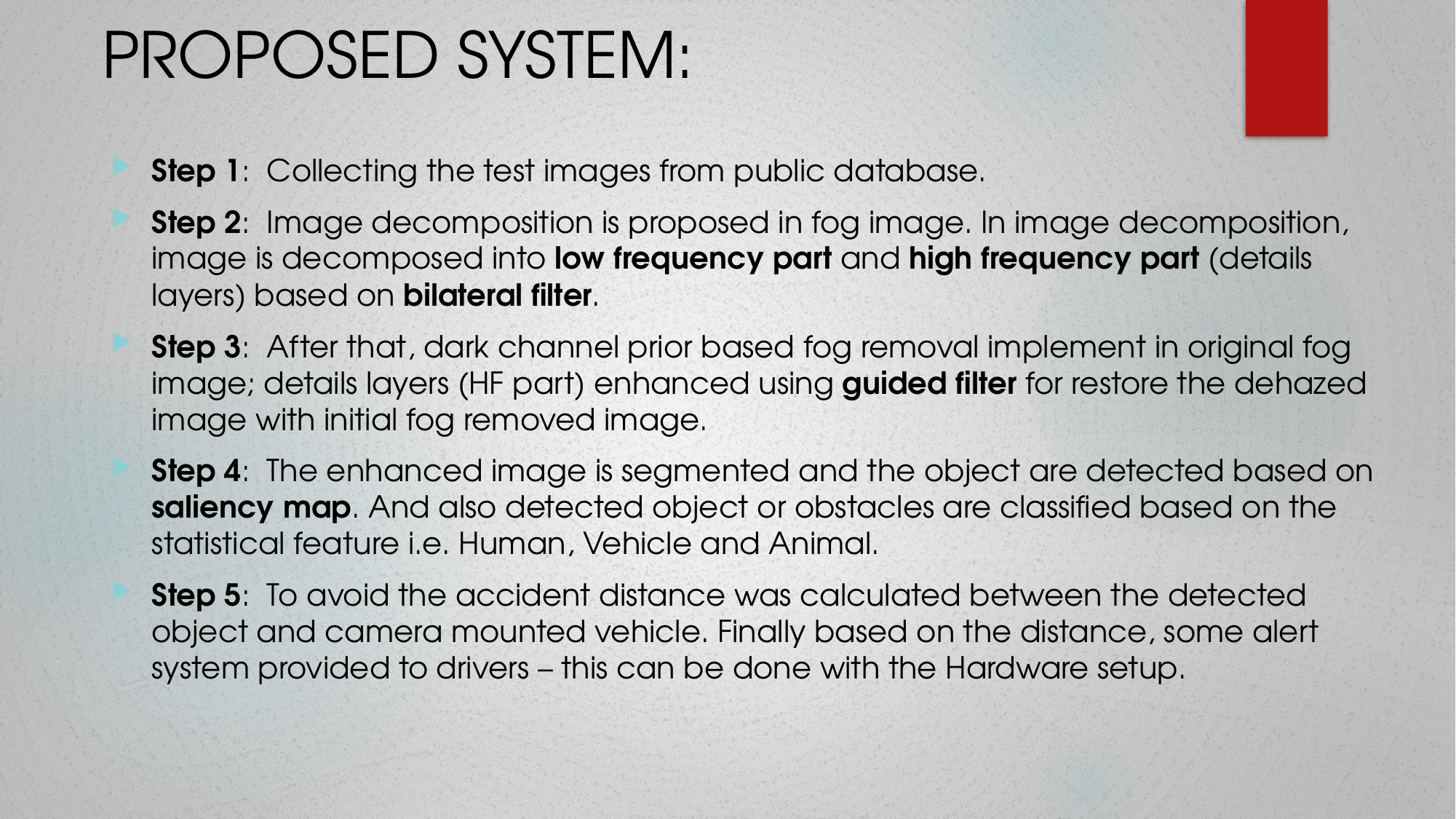

# PROPOSED SYSTEM:
Step 1:  Collecting the test images from public database.
Step 2:  Image decomposition is proposed in fog image. In image decomposition, image is decomposed into low frequency part and high frequency part (details layers) based on bilateral filter.
Step 3:  After that, dark channel prior based fog removal implement in original fog image; details layers (HF part) enhanced using guided filter for restore the dehazed image with initial fog removed image.
Step 4:  The enhanced image is segmented and the object are detected based on saliency map. And also detected object or obstacles are classified based on the statistical feature i.e. Human, Vehicle and Animal.
Step 5:  To avoid the accident distance was calculated between the detected object and camera mounted vehicle. Finally based on the distance, some alert system provided to drivers – this can be done with the Hardware setup.